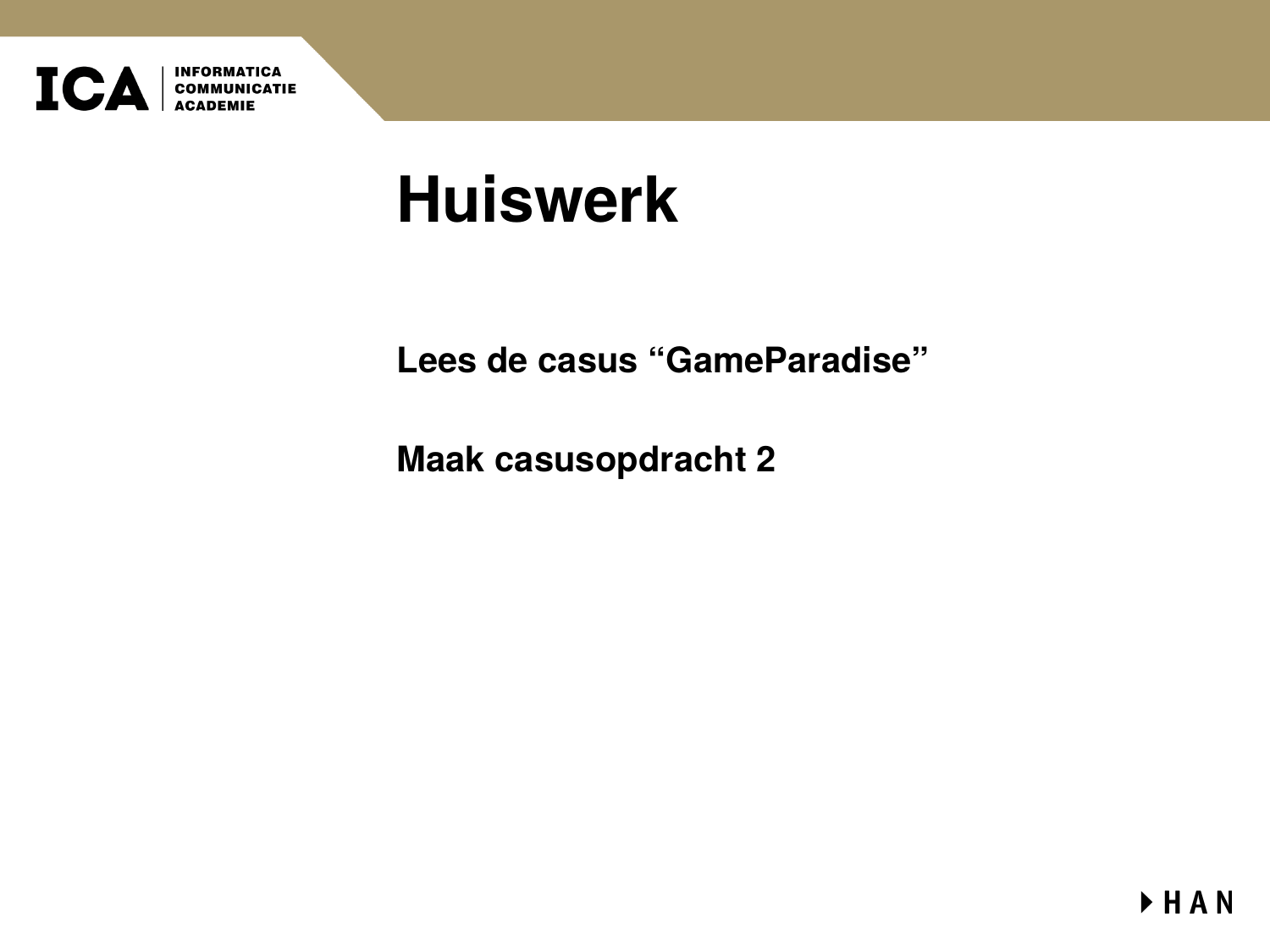

# Huiswerk

Lees de casus “GameParadise”

Maak casusopdracht 2